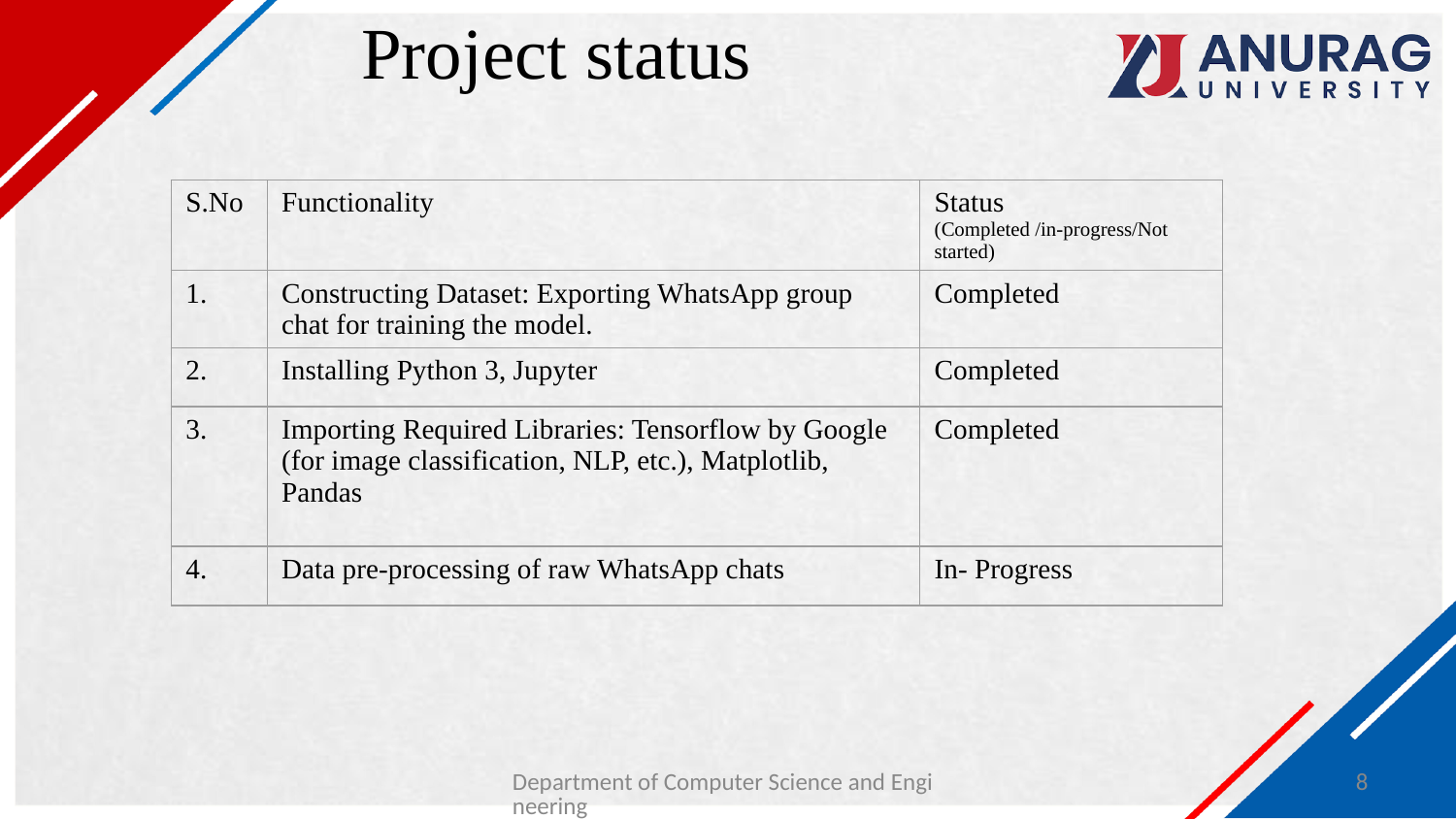

# Project status
| S.No | Functionality | Status (Completed /in-progress/Not started) |
| --- | --- | --- |
| 1. | Constructing Dataset: Exporting WhatsApp group chat for training the model. | Completed |
| 2. | Installing Python 3, Jupyter | Completed |
| 3. | Importing Required Libraries: Tensorflow by Google (for image classification, NLP, etc.), Matplotlib, Pandas | Completed |
| 4. | Data pre-processing of raw WhatsApp chats | In- Progress |

Department of Computer Science and Engineering
8